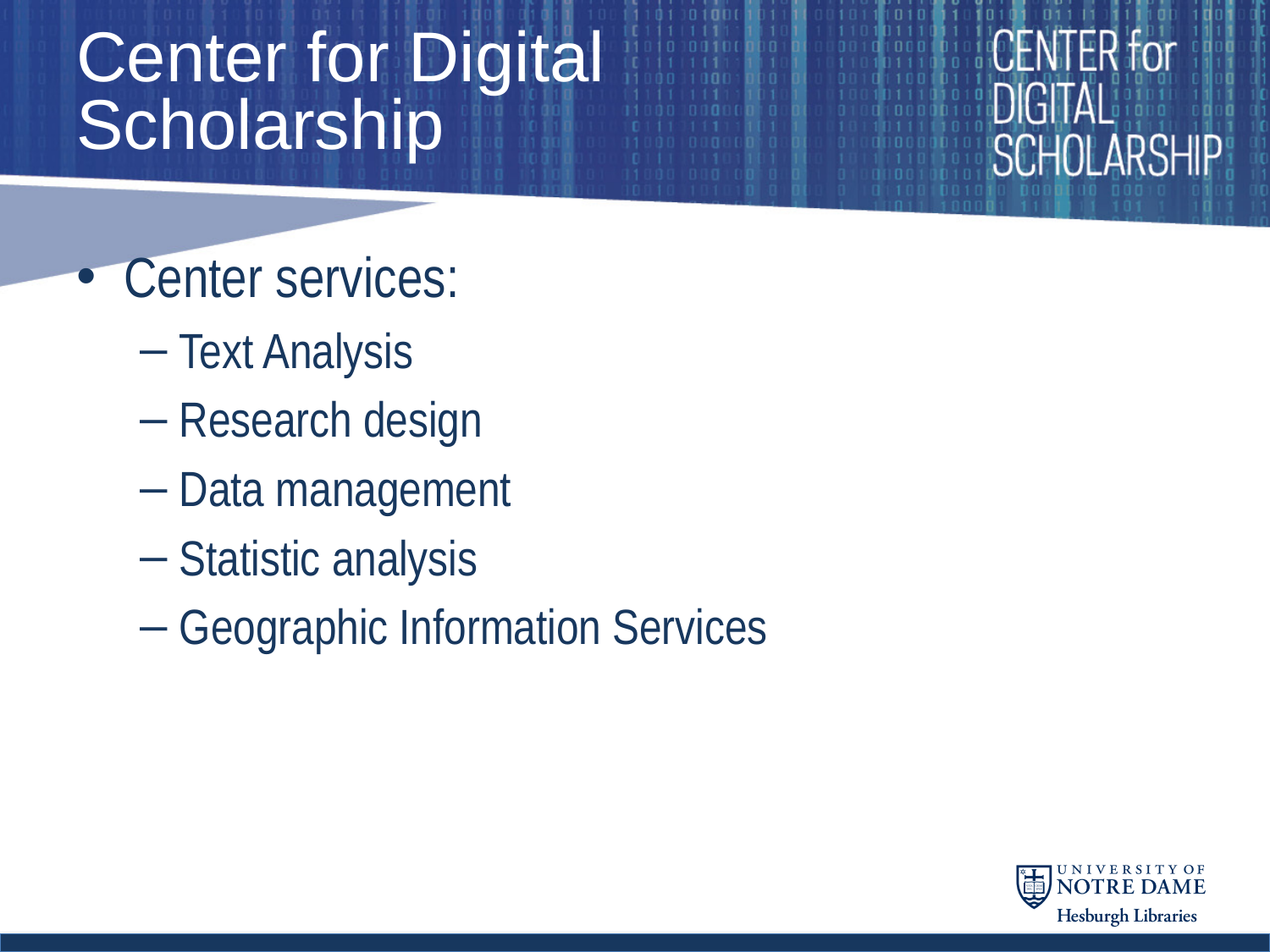

# Center for Digital Scholarship
Center services:
Text Analysis
Research design
Data management
Statistic analysis
Geographic Information Services